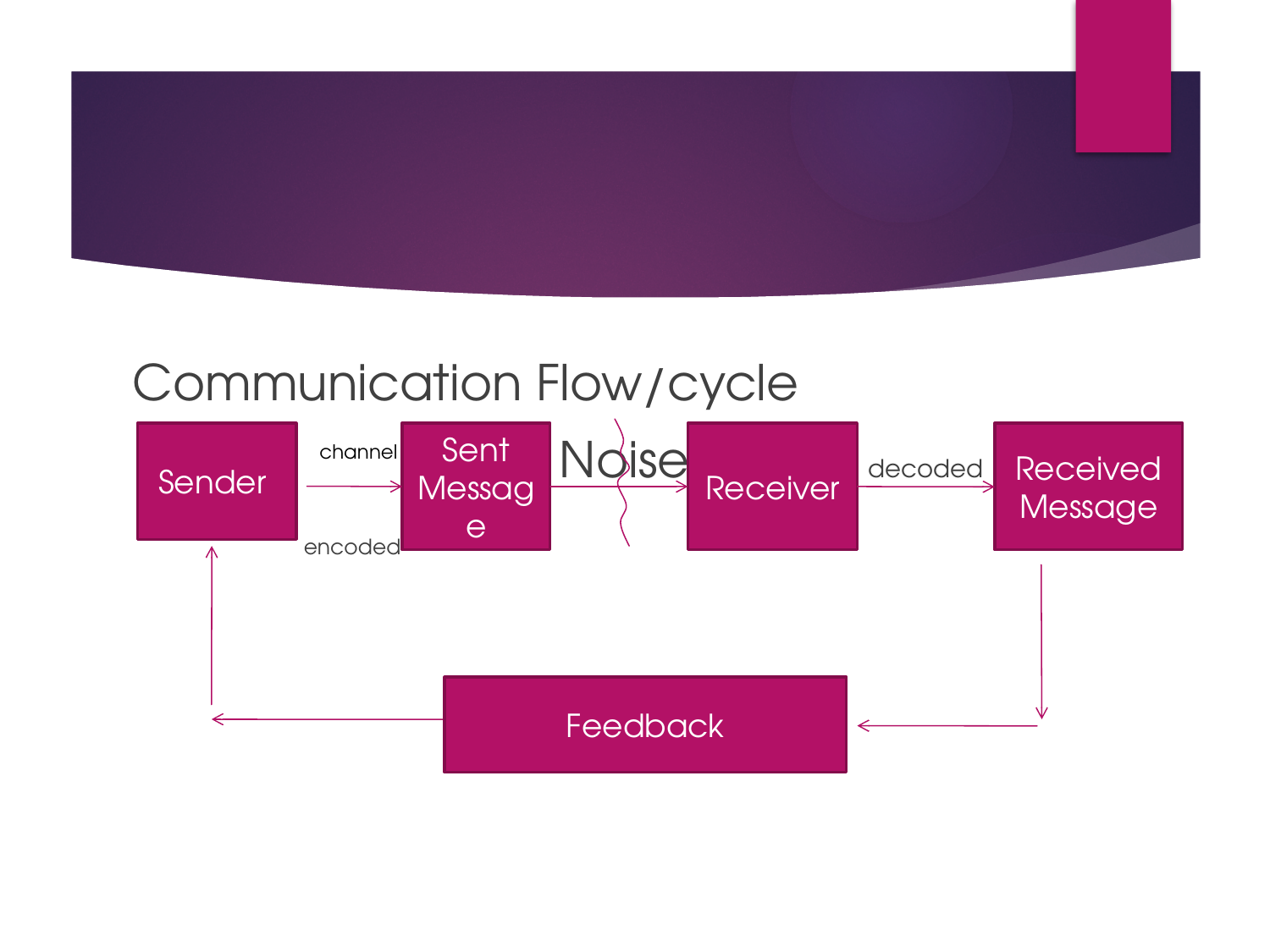

Communication Flow/cycle
                               Noise             decoded
             encoded

Sender
Sent Message
Receiver
Received Message
channel
Feedback